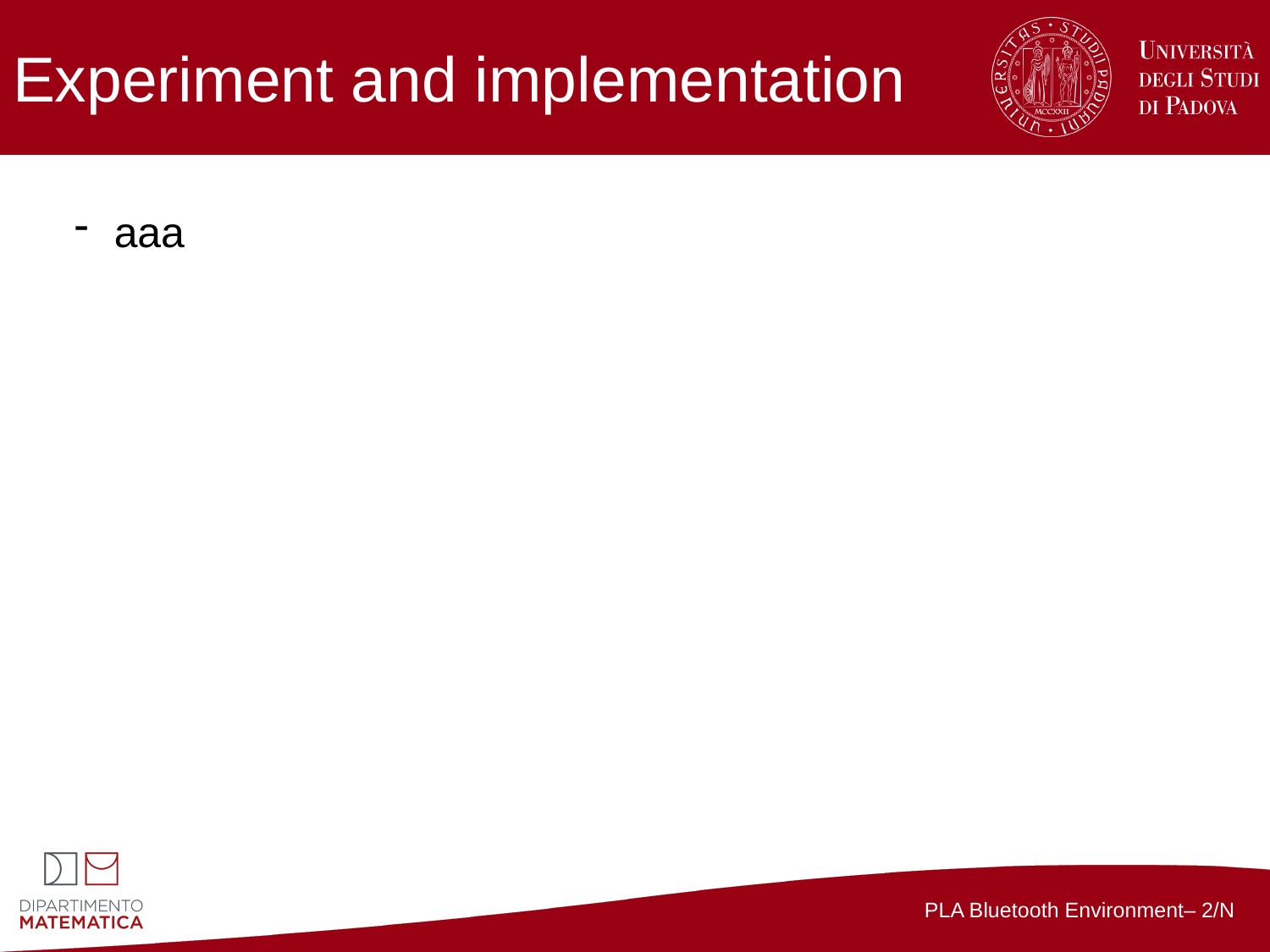

# Experiment and implementation
aaa

PLA Bluetooth Environment– 2/N